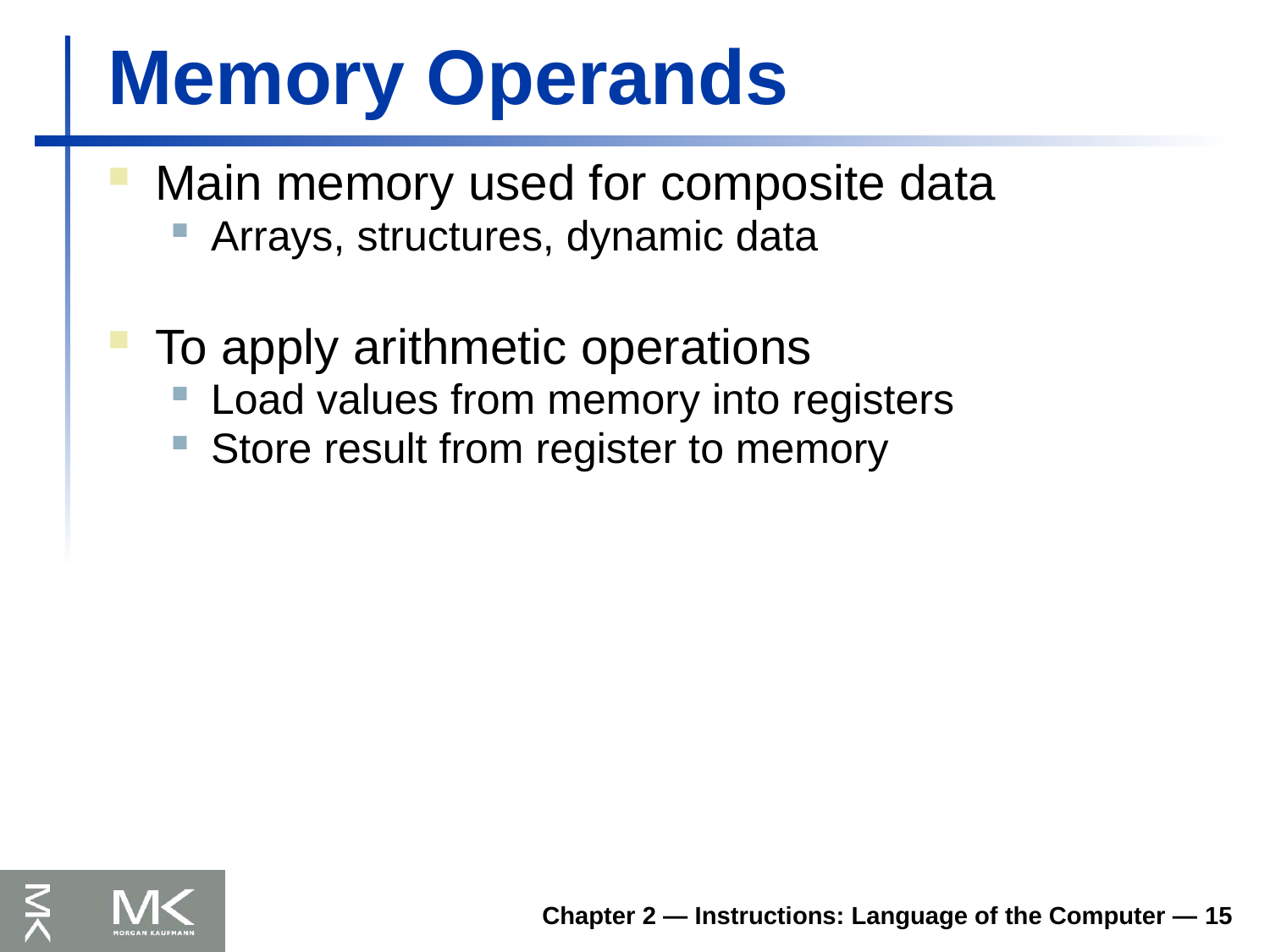

# Memory Operands
Main memory used for composite data
Arrays, structures, dynamic data

To apply arithmetic operations
Load values from memory into registers
Store result from register to memory
Chapter 2 — Instructions: Language of the Computer — 15